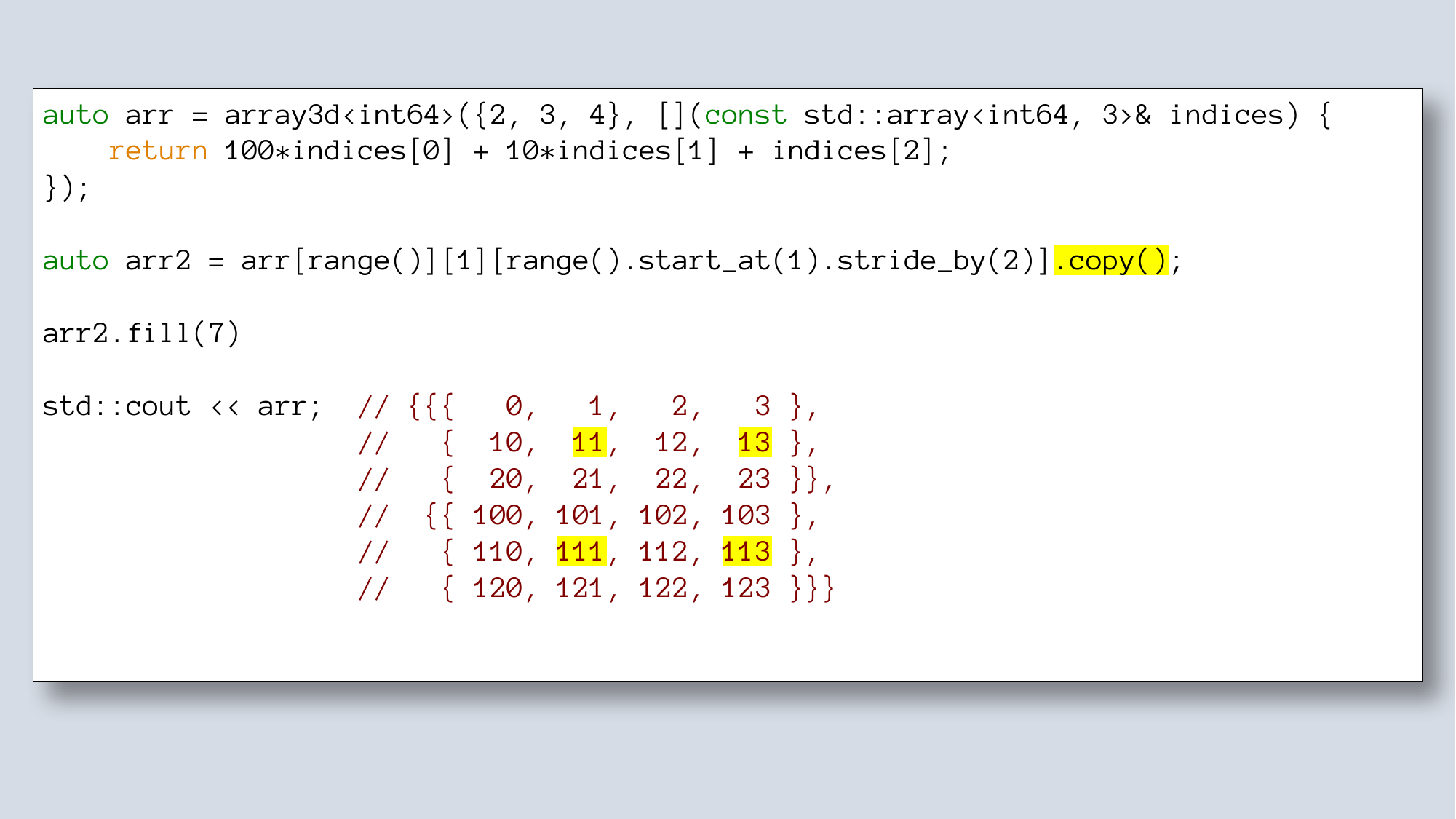

auto arr = array3d<int64>({2, 3, 4}, [](const std::array<int64, 3>& indices) {
    return 100*indices[0] + 10*indices[1] + indices[2];
});

auto arr2 = arr[range()][1][range().start_at(1).stride_by(2)].copy();

arr2.fill(7)

std::cout << arr;  // {{{   0,   1,   2,   3 },
                   //   {  10,  11,  12,  13 },
                   //   {  20,  21,  22,  23 }},
                   //  {{ 100, 101, 102, 103 },
                   //   { 110, 111, 112, 113 },
                   //   { 120, 121, 122, 123 }}}